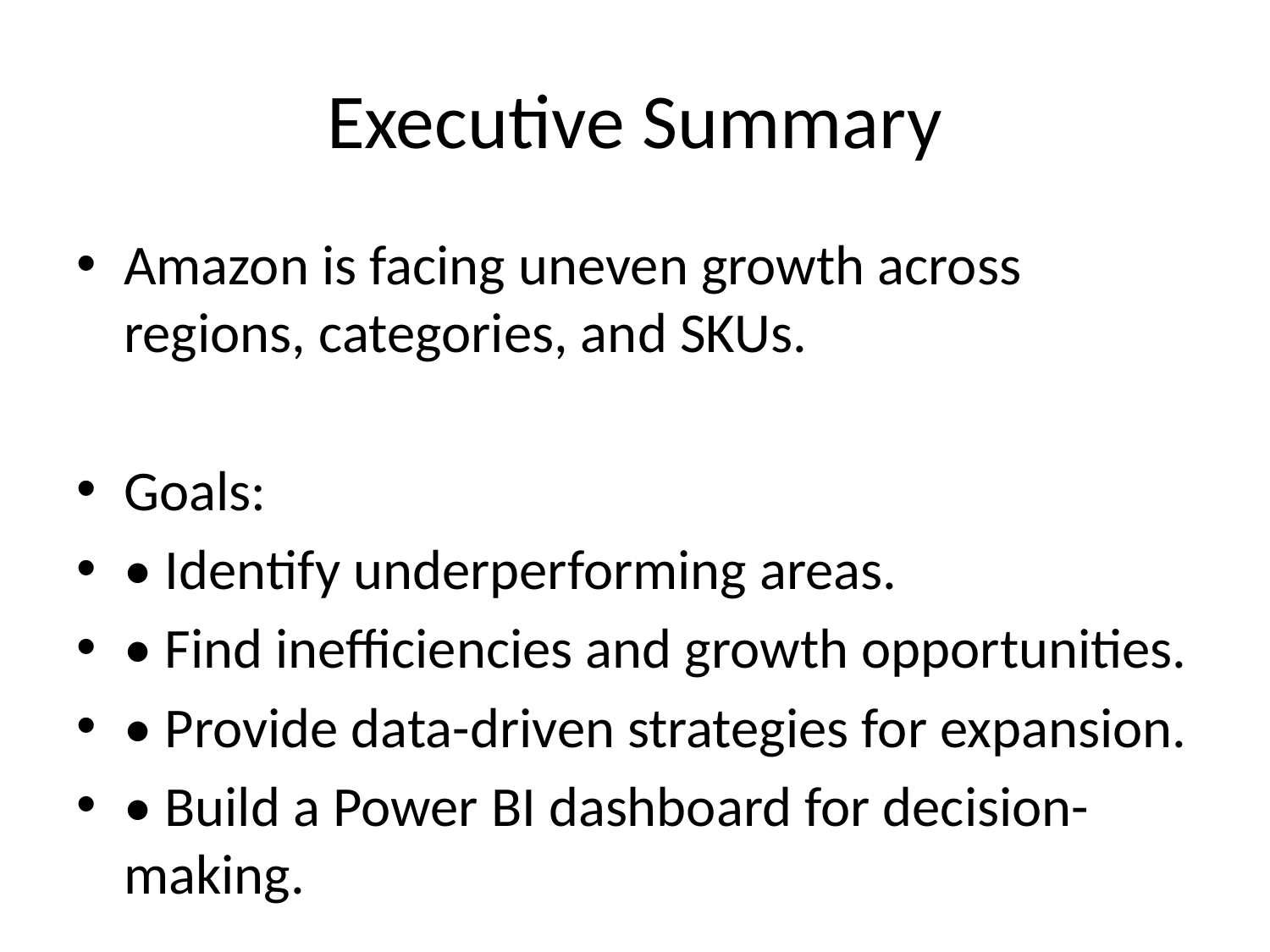

# Executive Summary
Amazon is facing uneven growth across regions, categories, and SKUs.

Goals:
• Identify underperforming areas.
• Find inefficiencies and growth opportunities.
• Provide data-driven strategies for expansion.
• Build a Power BI dashboard for decision-making.